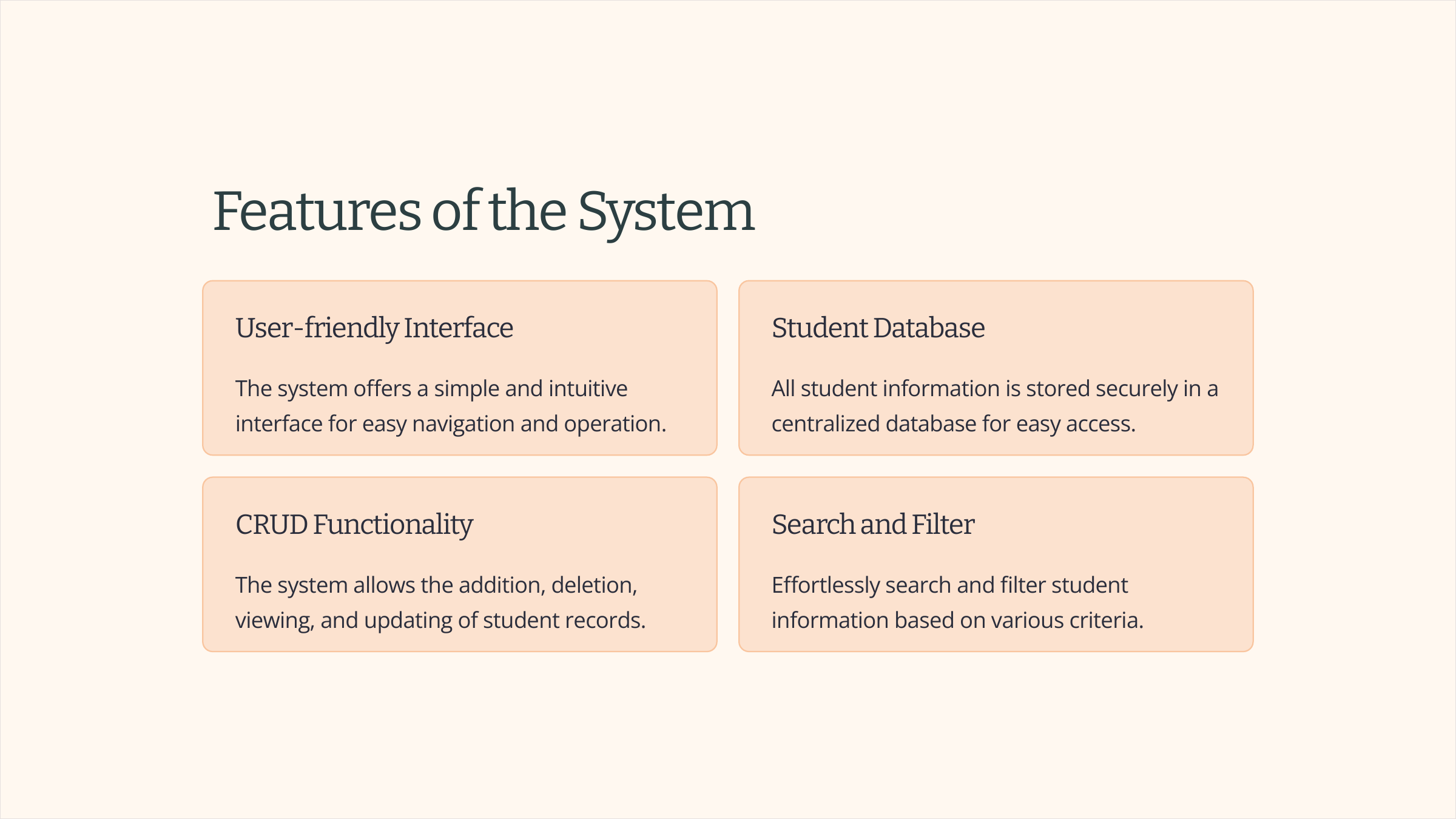

Features of the System

User-friendly Interface
Student Database
The system offers a simple and intuitive interface for easy navigation and operation.
All student information is stored securely in a centralized database for easy access.

CRUD Functionality
Search and Filter
The system allows the addition, deletion, viewing, and updating of student records.
Effortlessly search and filter student information based on various criteria.